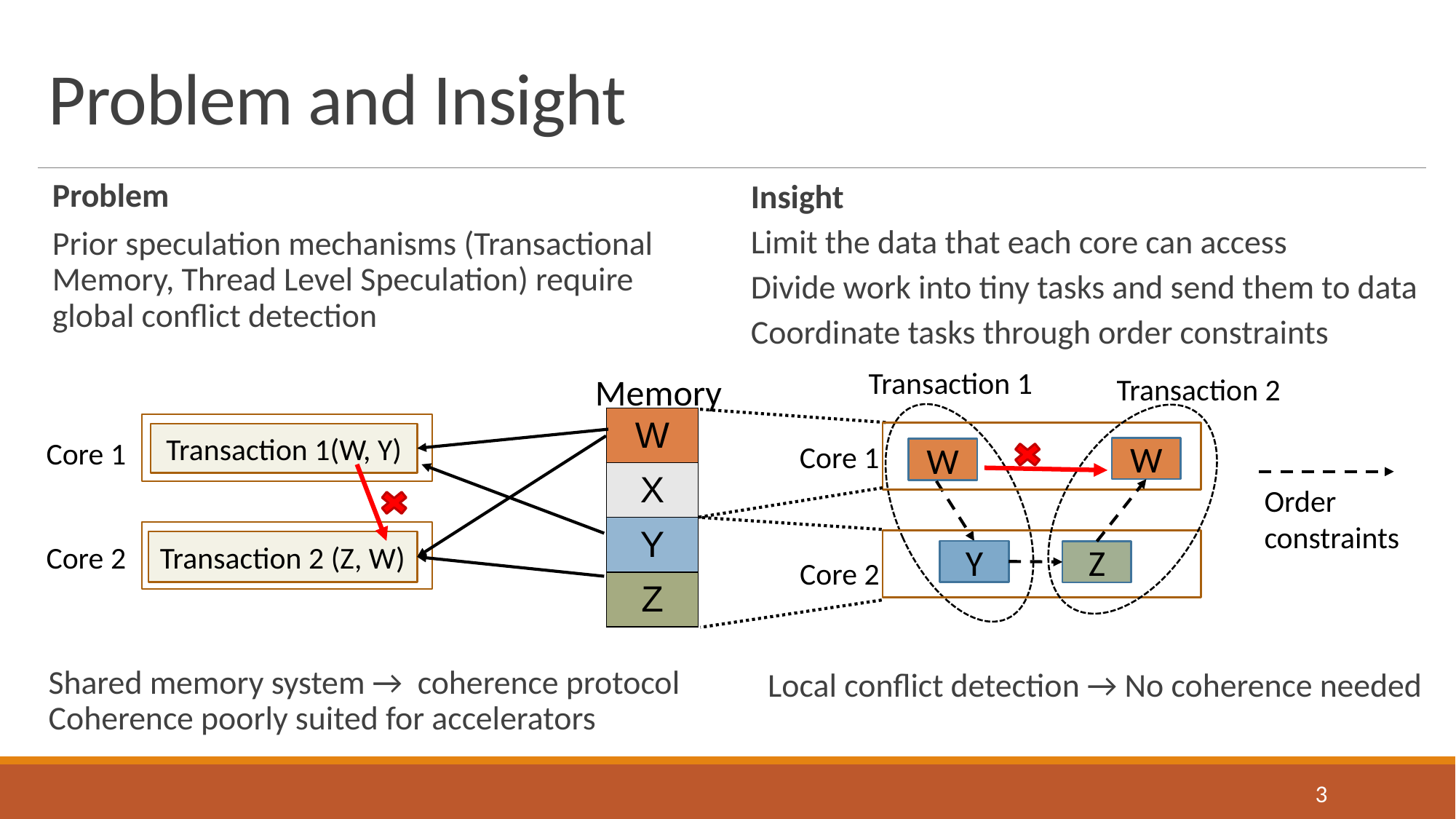

# Problem and Insight
Problem
Prior speculation mechanisms (Transactional Memory, Thread Level Speculation) require global conflict detection
Insight
Limit the data that each core can access
Divide work into tiny tasks and send them to data
Coordinate tasks through order constraints
Transaction 1
Memory
Transaction 2

| W |
| --- |
| X |
| Y |
| Z |

Transaction 1(W, Y)
Core 1
Core 1
W
W

Order constraints

Transaction 2 (Z, W)
Core 2
Y
Z
Core 2
Shared memory system →  coherence protocol
Coherence poorly suited for accelerators
Local conflict detection → No coherence needed
3